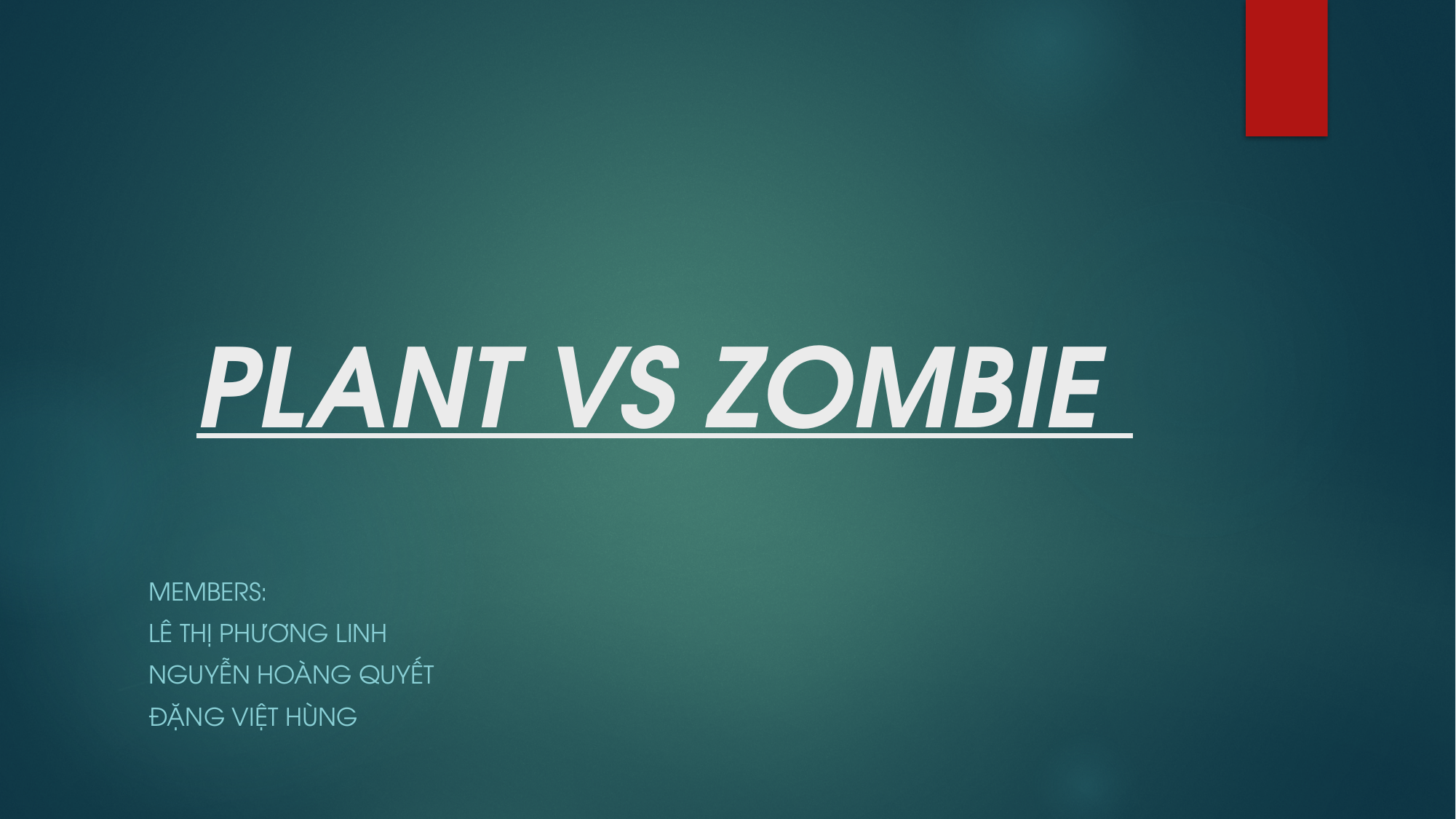

# PLANT VS ZOMBIE
Members:
Lê thị phương linh
Nguyễn hoàng quyết
Đặng việt hùng